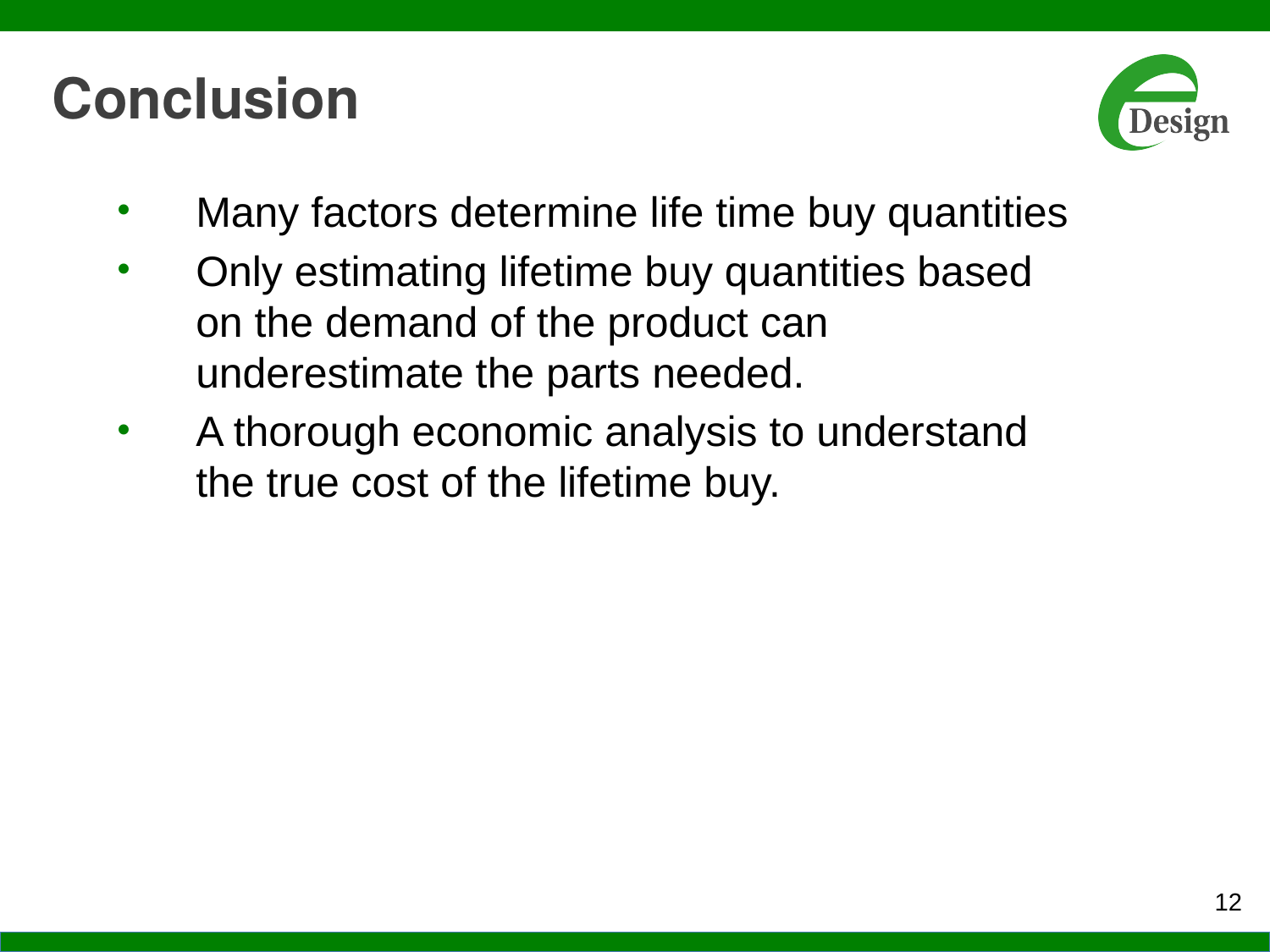

# Conclusion
Many factors determine life time buy quantities
Only estimating lifetime buy quantities based on the demand of the product can underestimate the parts needed.
A thorough economic analysis to understand the true cost of the lifetime buy.
12